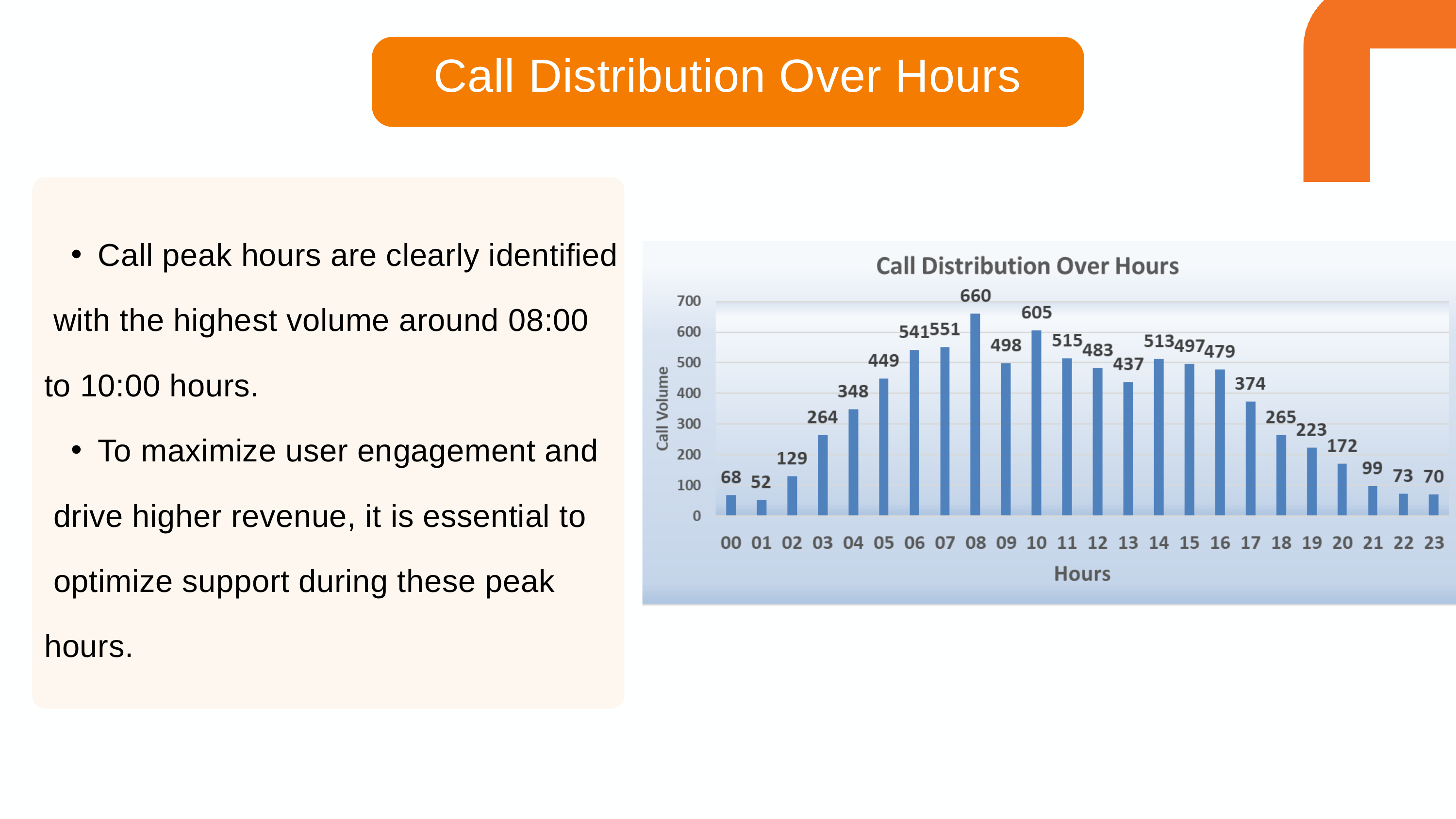

Call Distribution Over Hours

Call peak hours are clearly identified
 with the highest volume around 08:00 to 10:00 hours.
To maximize user engagement and
 drive higher revenue, it is essential to
 optimize support during these peak hours.